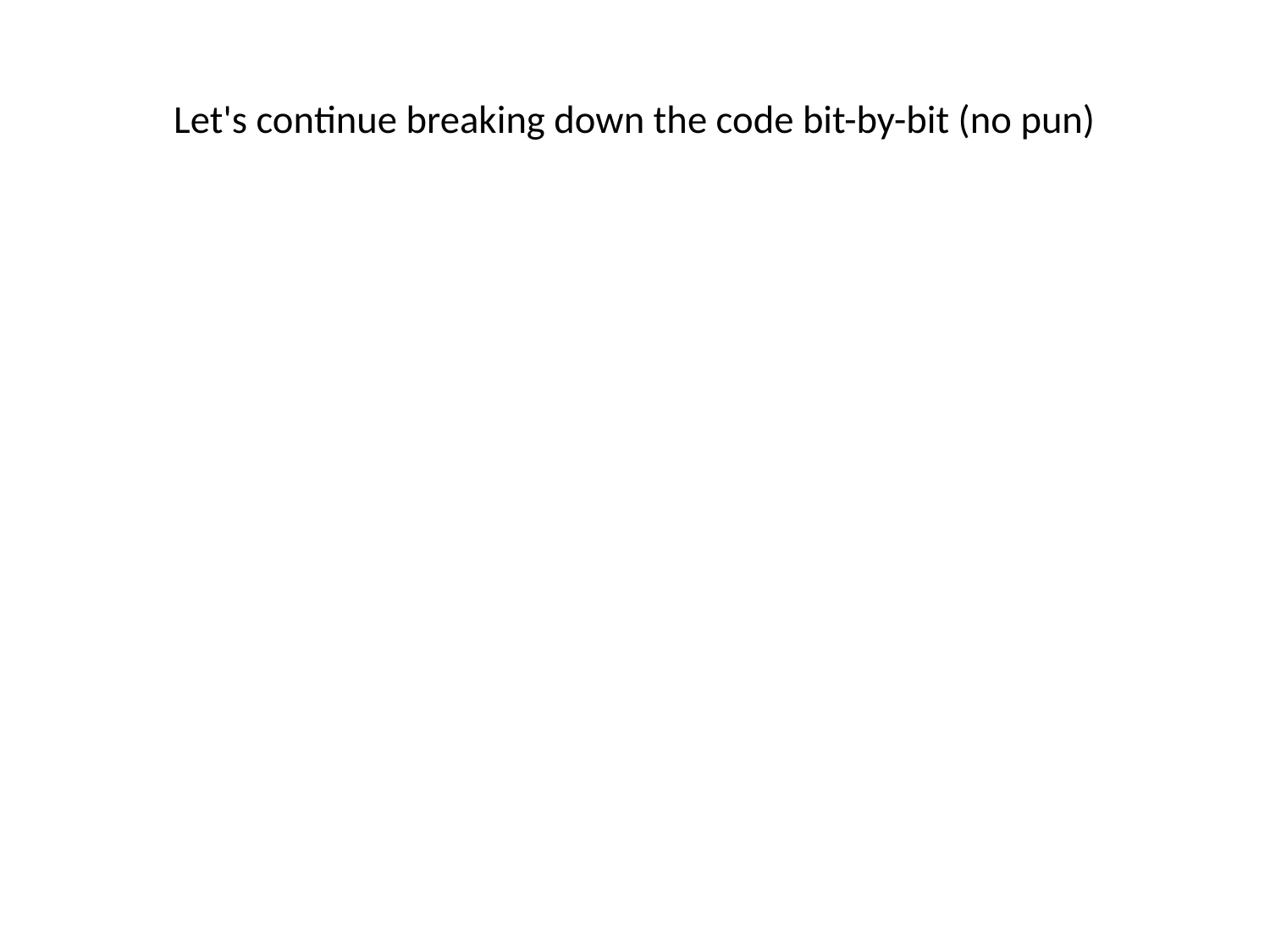

# Let's continue breaking down the code bit-by-bit (no pun)